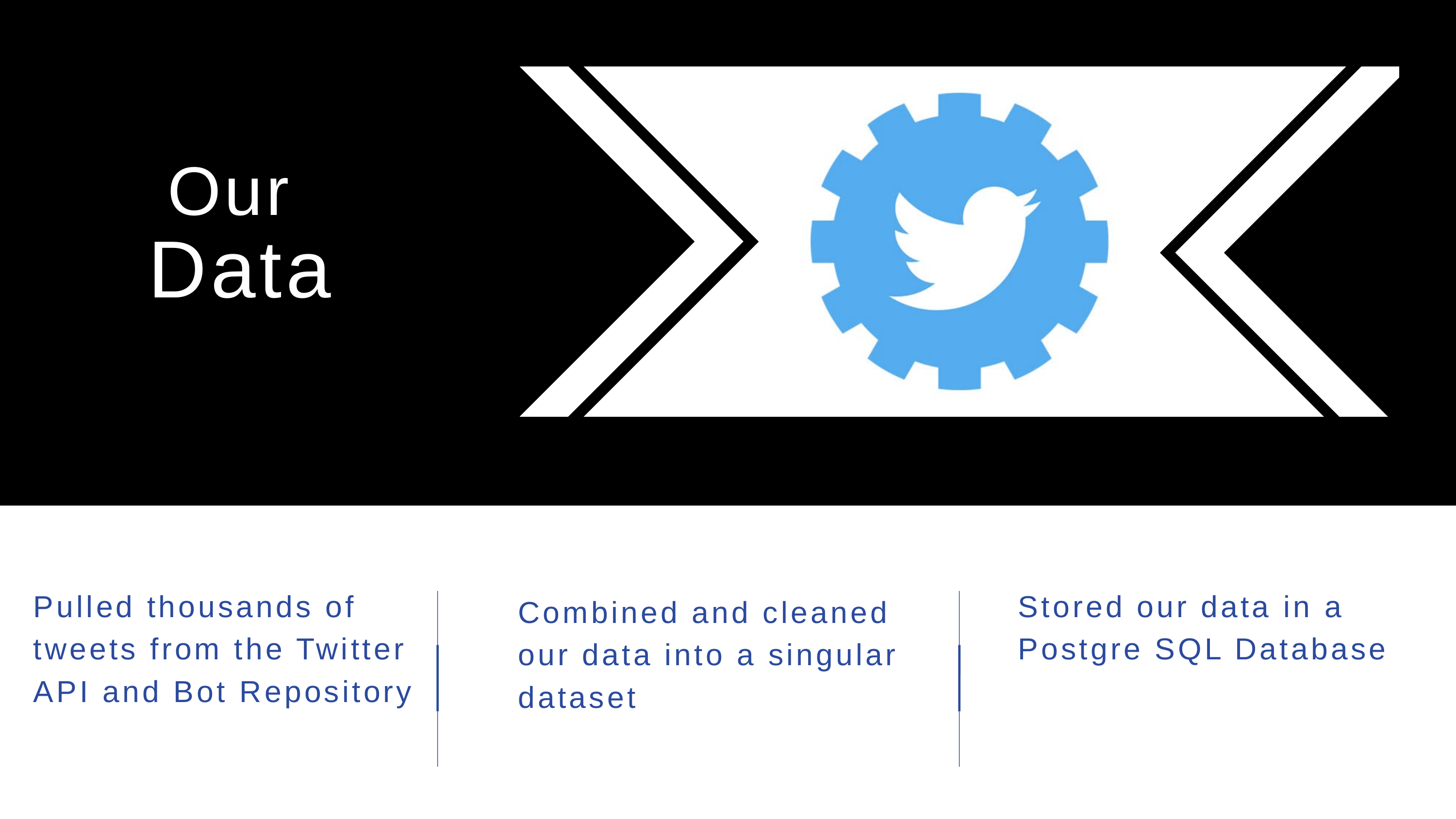

Our
Data
Pulled thousands of tweets from the Twitter API and Bot Repository
Stored our data in a Postgre SQL Database
Combined and cleaned our data into a singular dataset